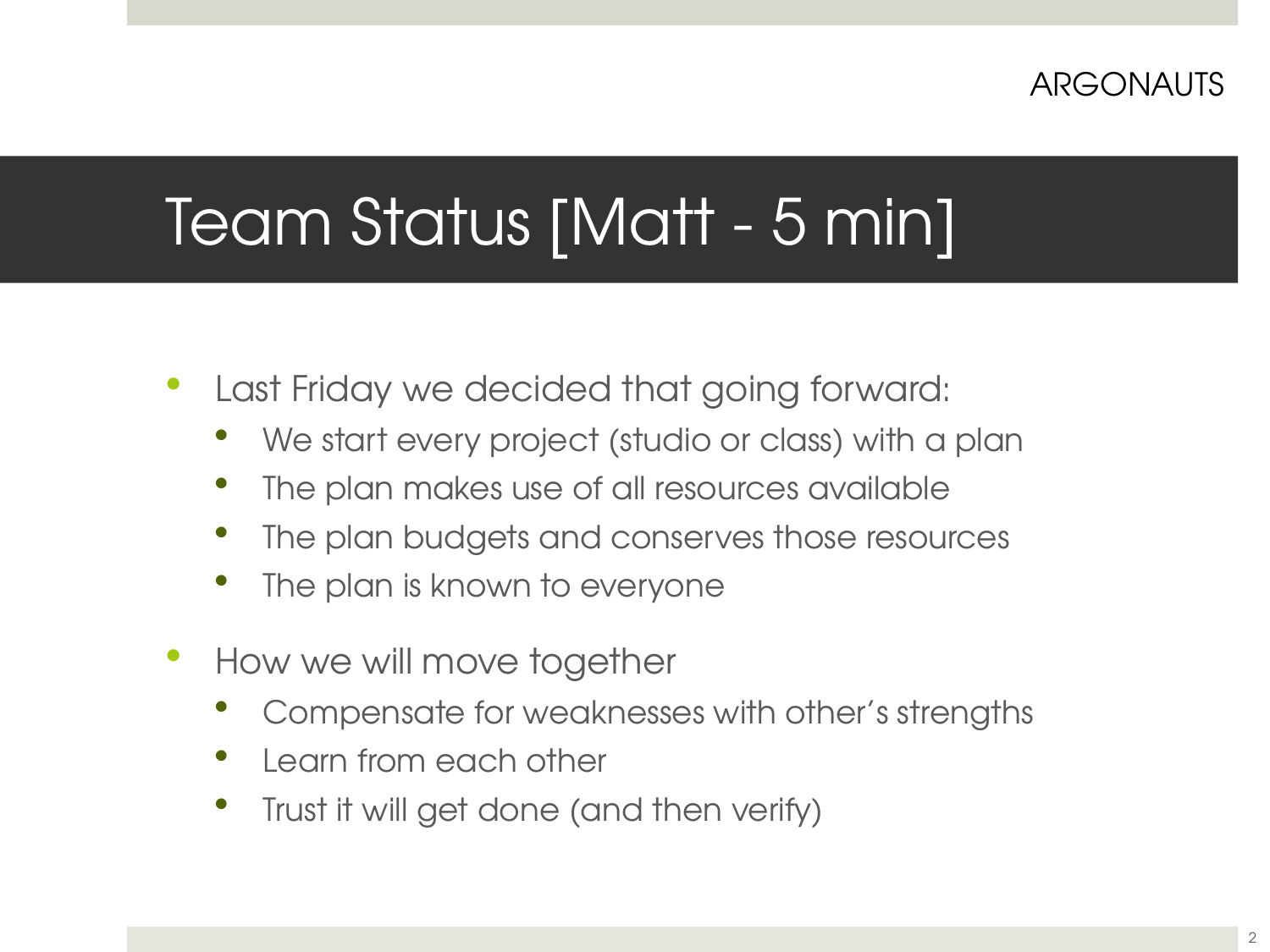

ARGONAUTS
# Team Status [Matt - 5 min]
Last Friday we decided that going forward:
We start every project (studio or class) with a plan
The plan makes use of all resources available
The plan budgets and conserves those resources
The plan is known to everyone
How we will move together
Compensate for weaknesses with other’s strengths
Learn from each other
Trust it will get done (and then verify)

2